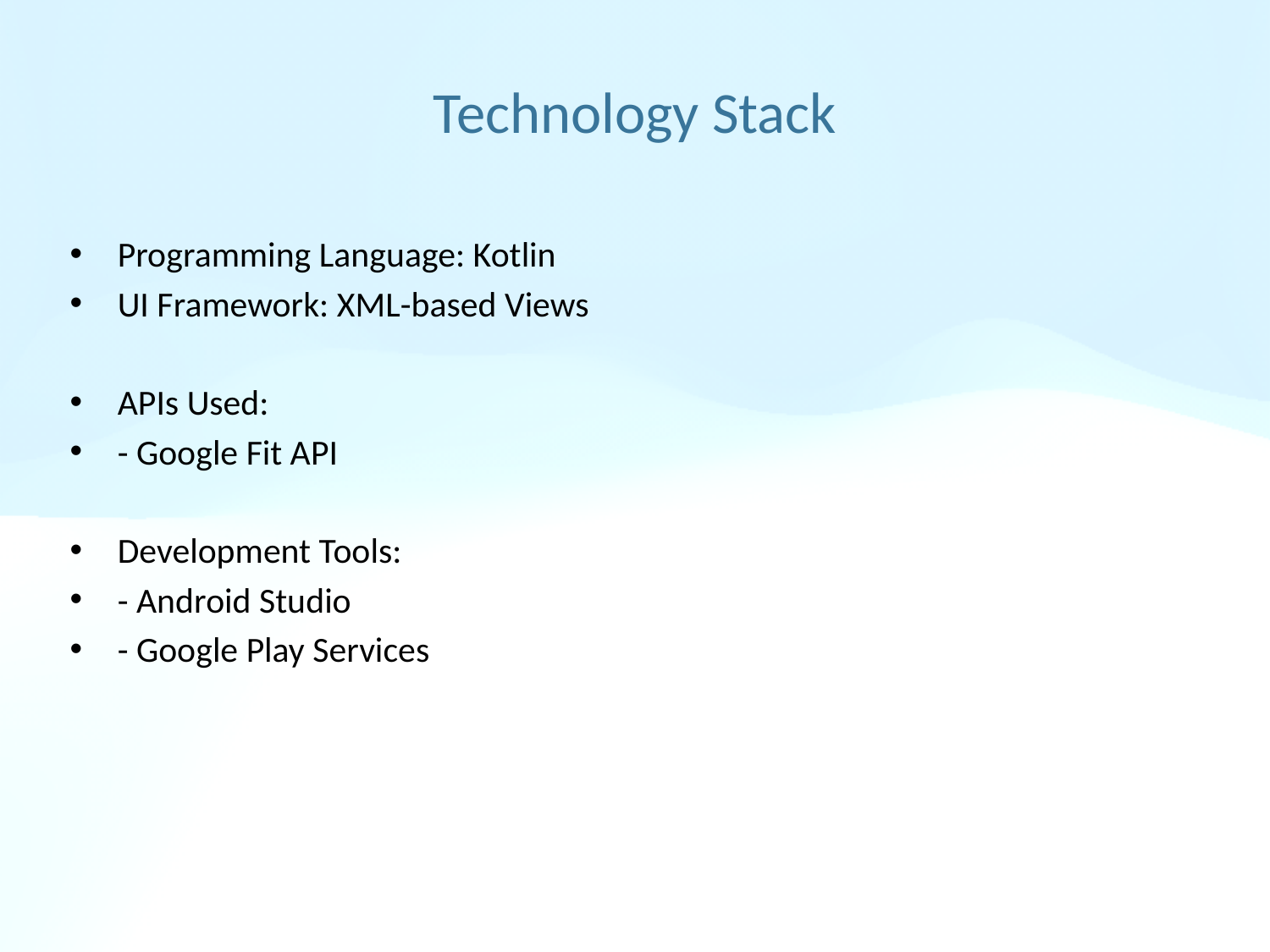

# Technology Stack
Programming Language: Kotlin
UI Framework: XML-based Views

APIs Used:
- Google Fit API

Development Tools:
- Android Studio
- Google Play Services